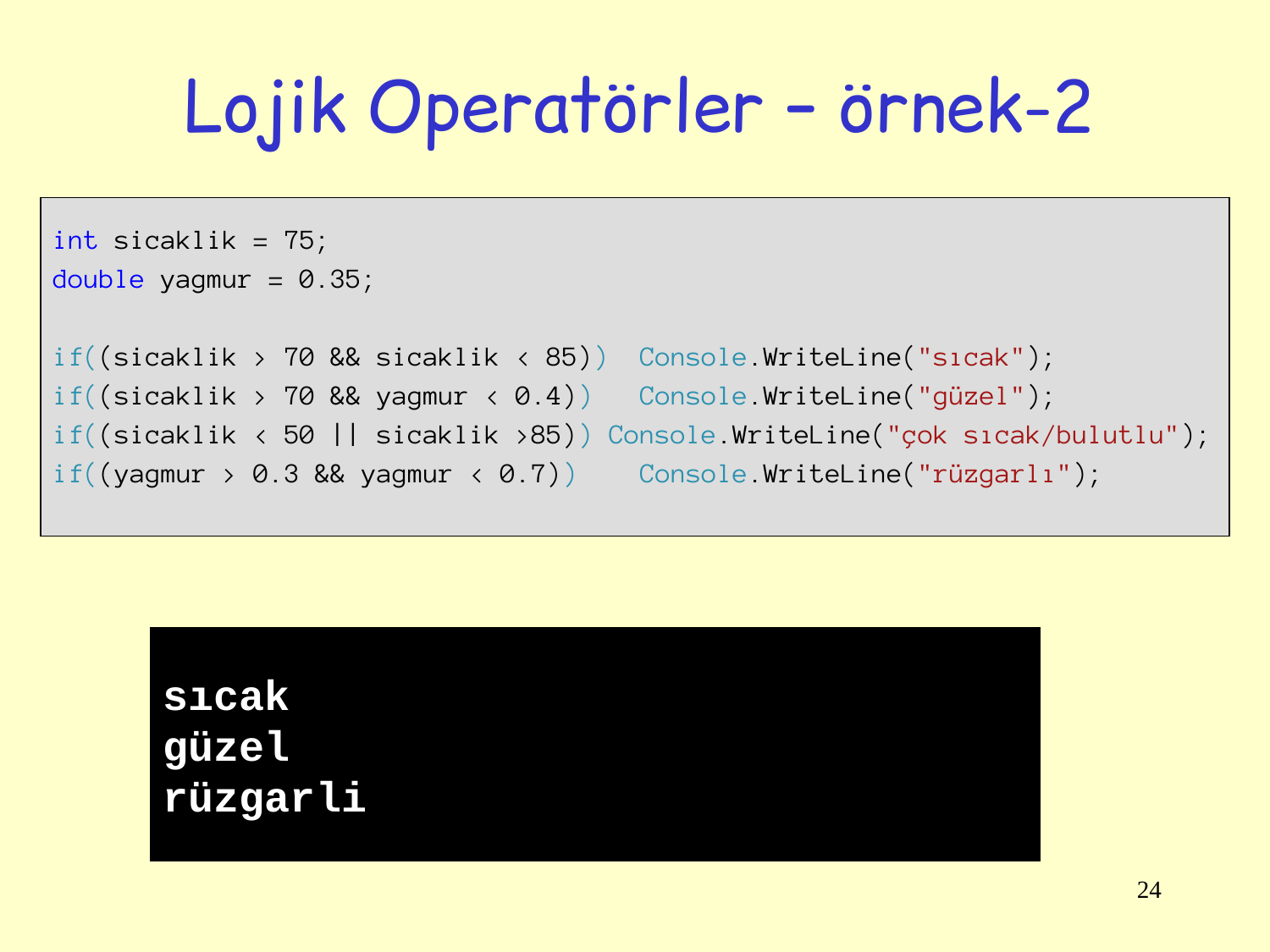

# Lojik Operatörler – örnek-2
int sicaklik = 75;
double yagmur = 0.35;

if((sicaklik > 70 && sicaklik < 85))  Console.WriteLine("sıcak");
if((sicaklik > 70 && yagmur < 0.4))   Console.WriteLine("güzel");
if((sicaklik < 50 || sicaklik >85)) Console.WriteLine("çok sıcak/bulutlu");
if((yagmur > 0.3 && yagmur < 0.7))    Console.WriteLine("rüzgarlı");

sıcak
güzel
rüzgarli
24